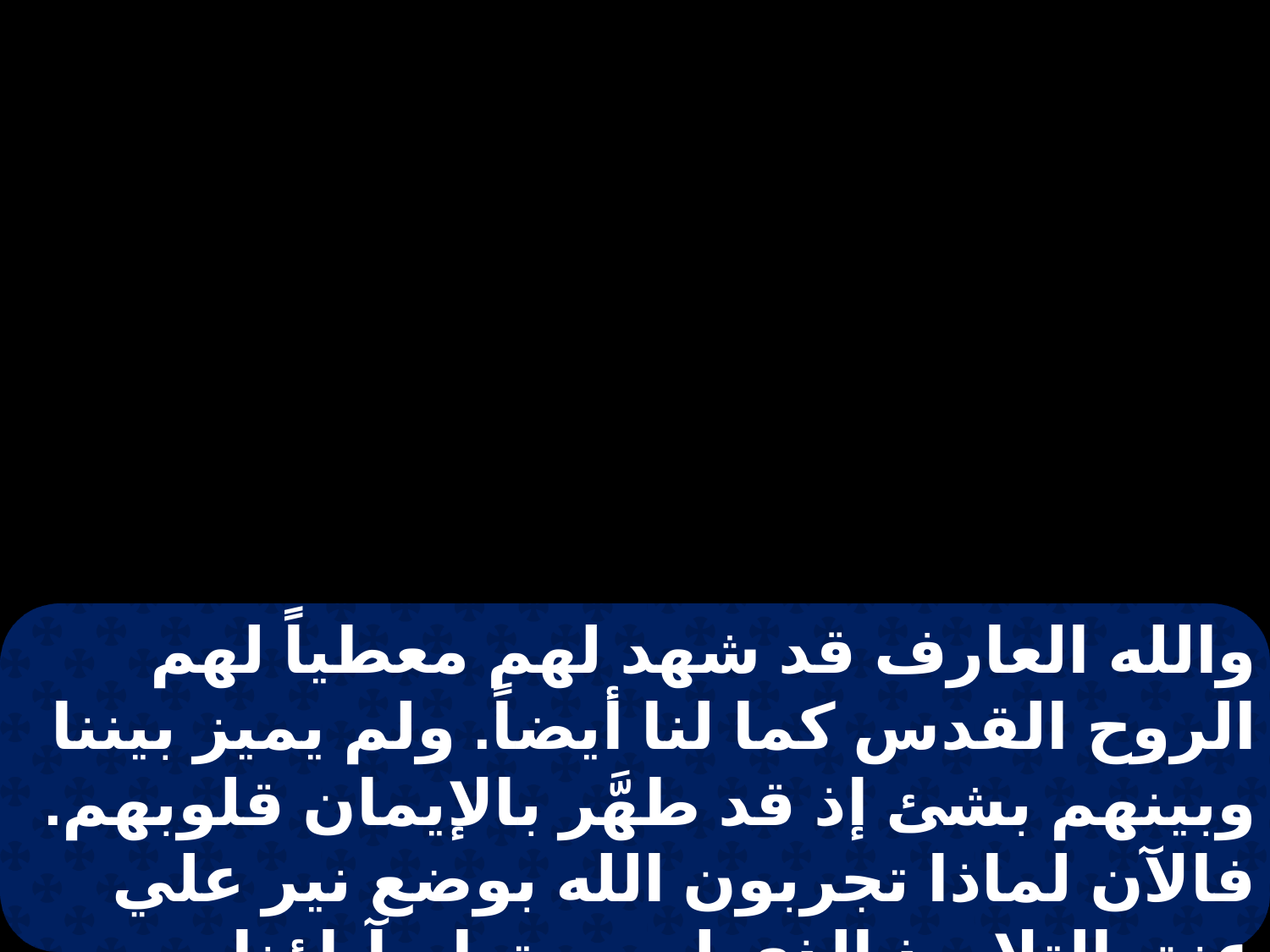

والله العارف قد شهد لهم معطياً لهم الروح القدس كما لنا أيضاً. ولم يميز بيننا وبينهم بشئ إذ قد طهَّر بالإيمان قلوبهم. فالآن لماذا تجربون الله بوضع نير علي عنق التلاميذ الذي لم يستطع آباؤنا